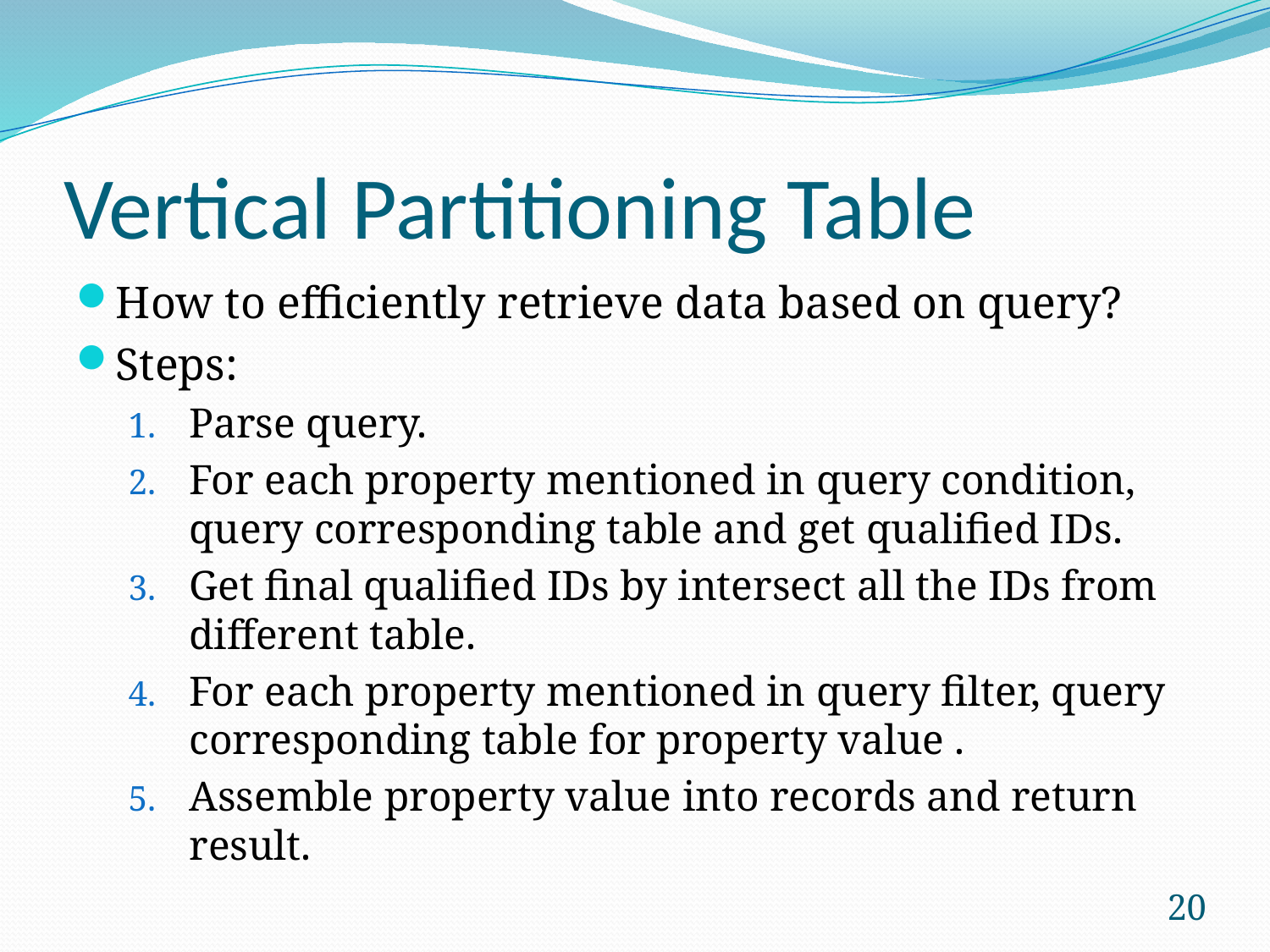

# Vertical Partitioning Table
How to efficiently retrieve data based on query?
Steps:
Parse query.
For each property mentioned in query condition, query corresponding table and get qualified IDs.
Get final qualified IDs by intersect all the IDs from different table.
For each property mentioned in query filter, query corresponding table for property value .
Assemble property value into records and return result.

20